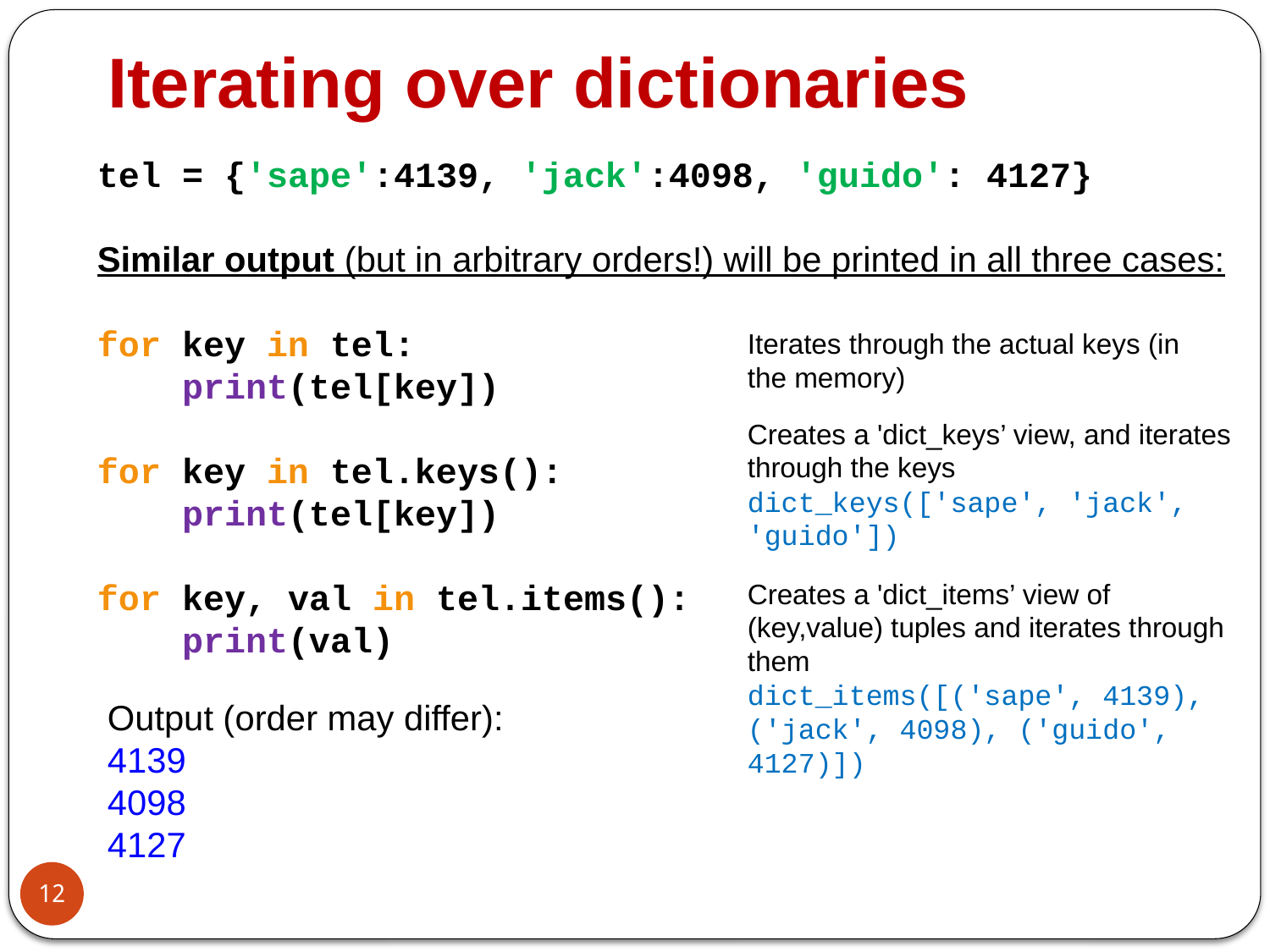

# Iterating over dictionaries
tel = {'sape':4139, 'jack':4098, 'guido': 4127}

Similar output (but in arbitrary orders!) will be printed in all three cases:

for key in tel:
    print(tel[key])

for key in tel.keys():
    print(tel[key])

for key, val in tel.items():
    print(val)

Iterates through the actual keys (in the memory)
Creates a 'dict_keys’ view, and iterates through the keys dict_keys(['sape', 'jack', 'guido'])
Creates a 'dict_items’ view of (key,value) tuples and iterates through them
dict_items([('sape', 4139), ('jack', 4098), ('guido', 4127)])
Output (order may differ):
4139
4098
4127
12